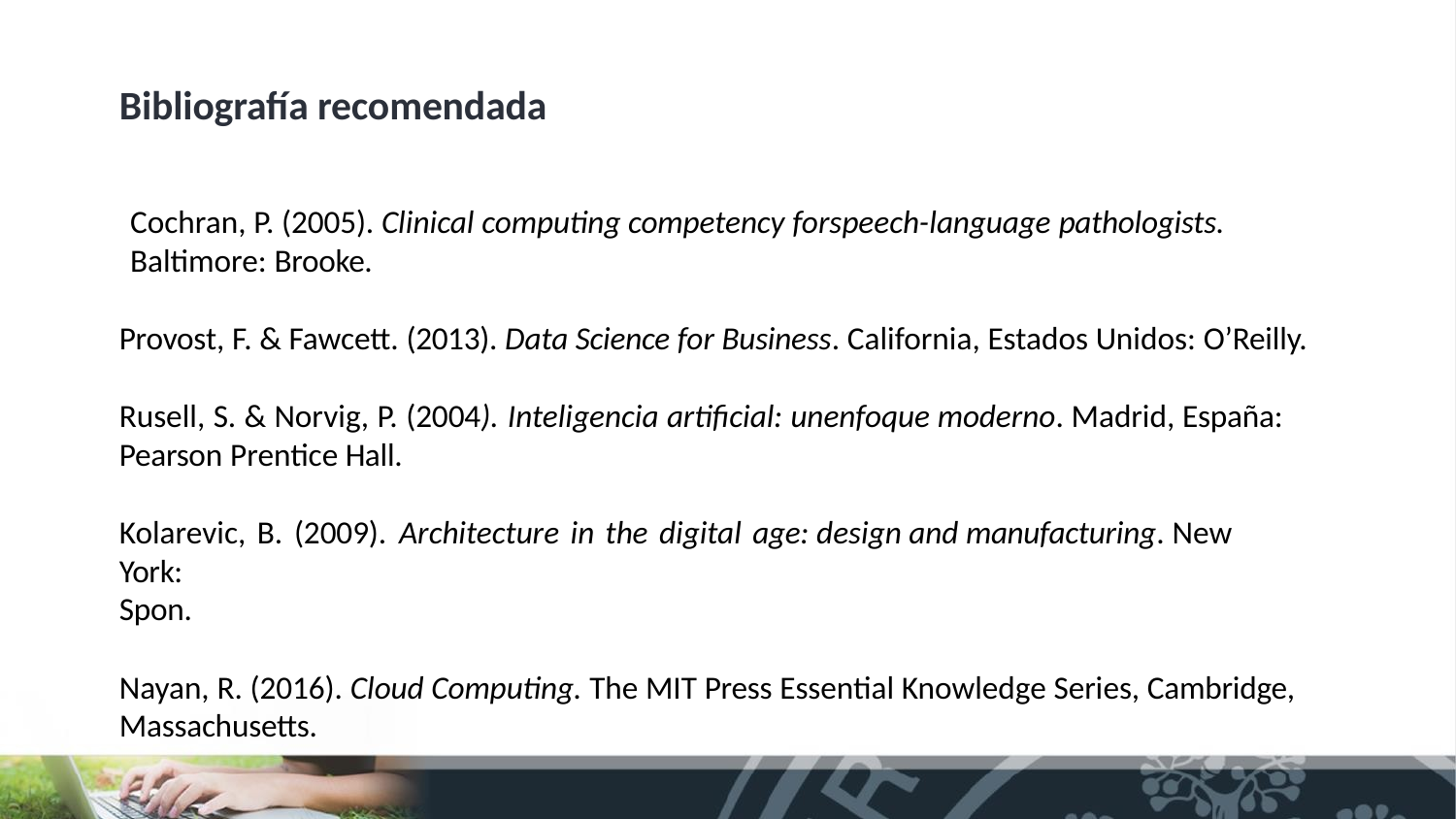

# Bibliografía recomendada
Cochran, P. (2005). Clinical computing competency forspeech-language pathologists.
Baltimore: Brooke.
Provost, F. & Fawcett. (2013). Data Science for Business. California, Estados Unidos: O’Reilly.
Rusell, S. & Norvig, P. (2004). Inteligencia artificial: unenfoque moderno. Madrid, España: Pearson Prentice Hall.
Kolarevic, B. (2009). Architecture in the digital age: design and manufacturing. New York:
Spon.
Nayan, R. (2016). Cloud Computing. The MIT Press Essential Knowledge Series, Cambridge,
Massachusetts.